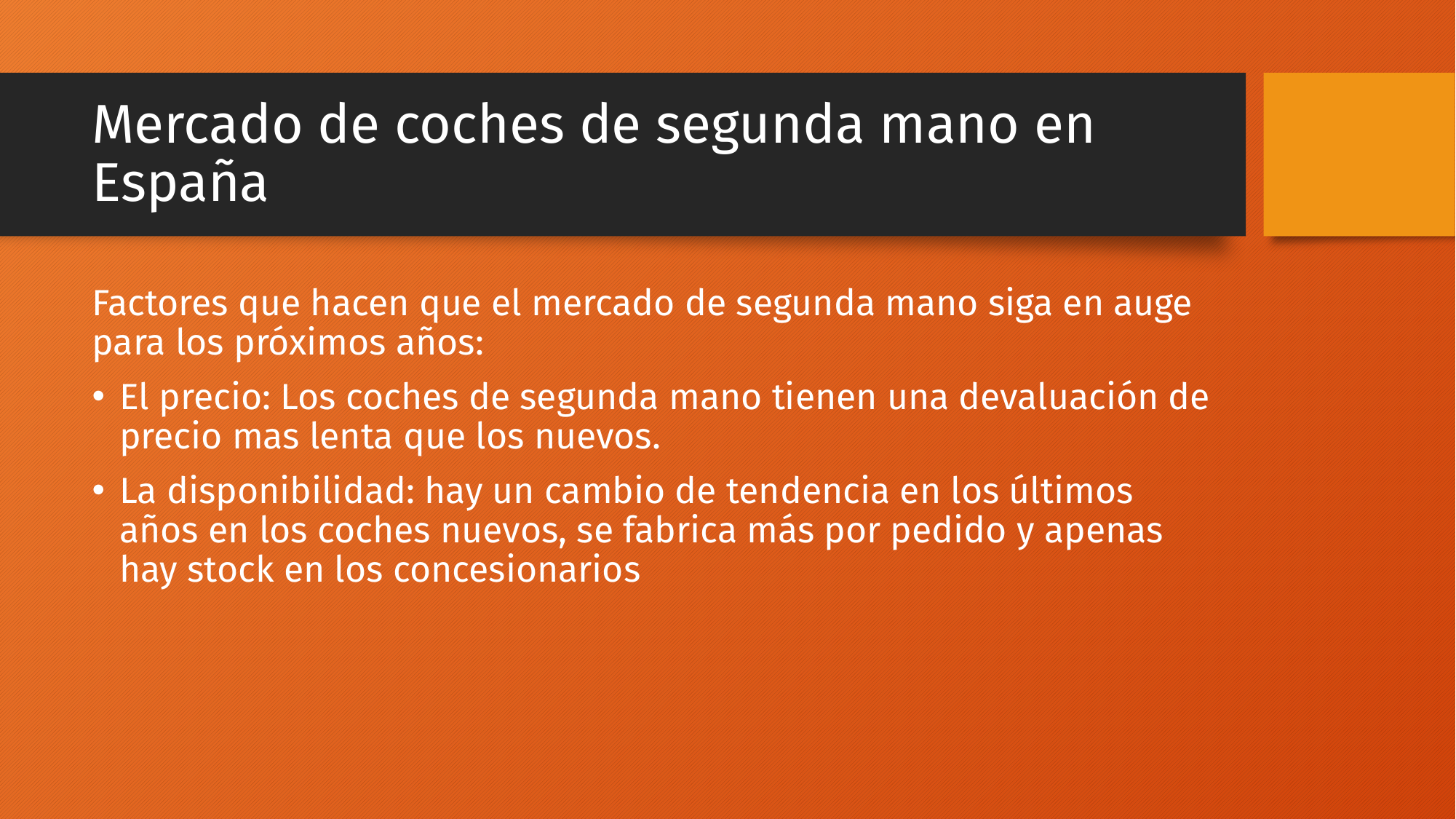

# Mercado de coches de segunda mano en España
Factores que hacen que el mercado de segunda mano siga en auge para los próximos años:
El precio: Los coches de segunda mano tienen una devaluación de precio mas lenta que los nuevos.
La disponibilidad: hay un cambio de tendencia en los últimos años en los coches nuevos, se fabrica más por pedido y apenas hay stock en los concesionarios